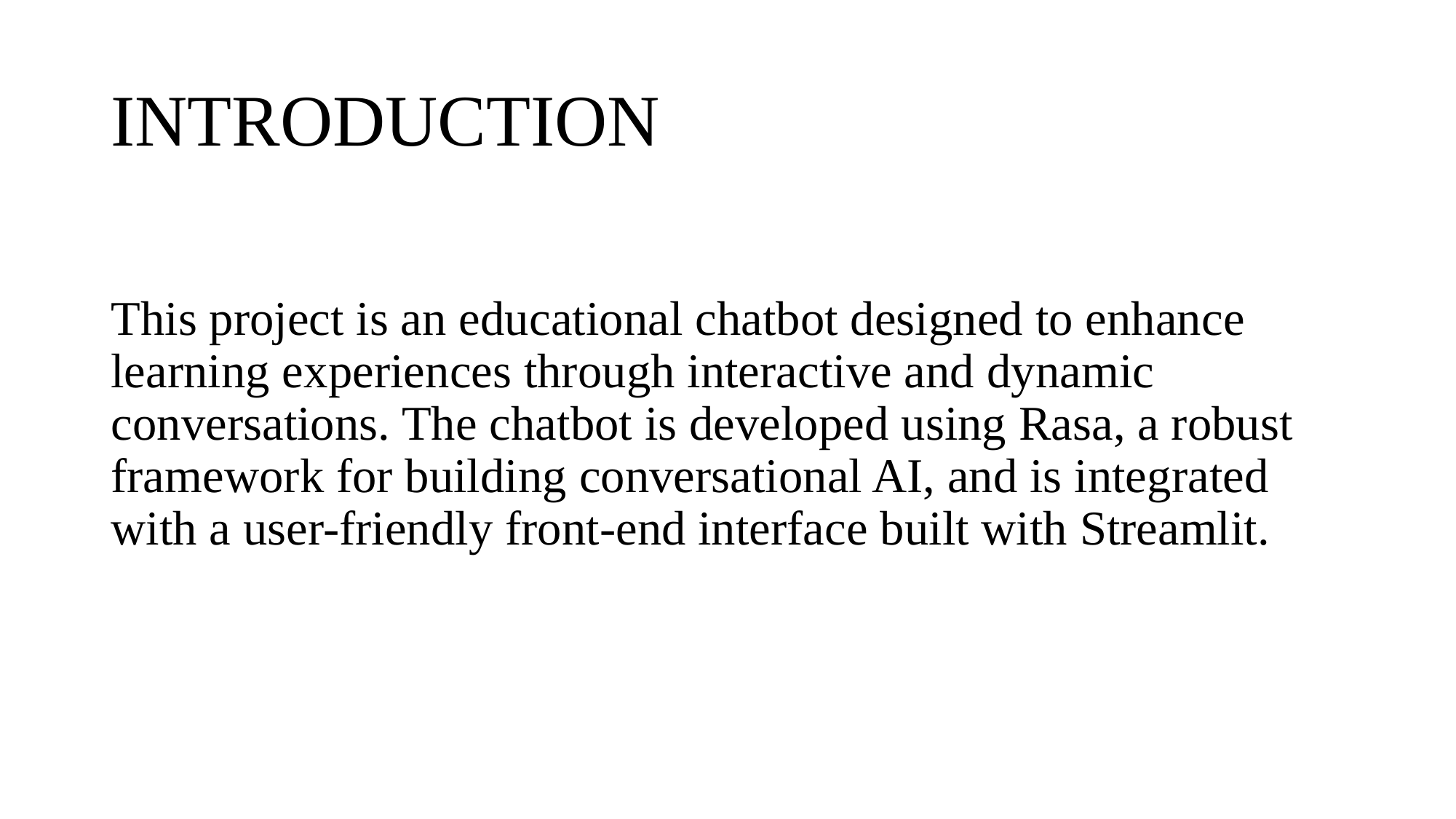

# INTRODUCTION

This project is an educational chatbot designed to enhance learning experiences through interactive and dynamic conversations. The chatbot is developed using Rasa, a robust framework for building conversational AI, and is integrated with a user-friendly front-end interface built with Streamlit.